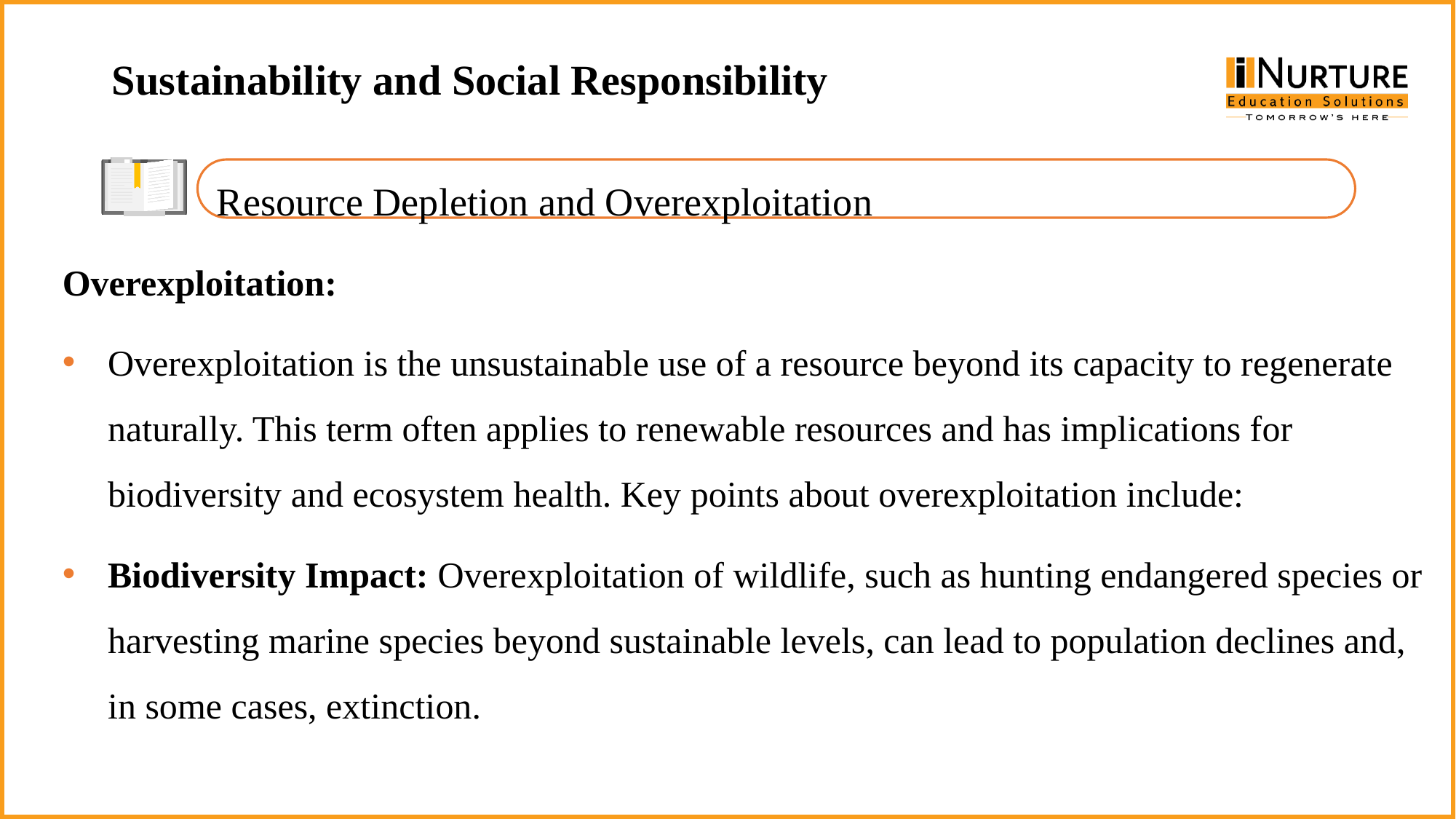

Sustainability and Social Responsibility
Resource Depletion and Overexploitation

Overexploitation:
Overexploitation is the unsustainable use of a resource beyond its capacity to regenerate naturally. This term often applies to renewable resources and has implications for biodiversity and ecosystem health. Key points about overexploitation include:
Biodiversity Impact: Overexploitation of wildlife, such as hunting endangered species or harvesting marine species beyond sustainable levels, can lead to population declines and, in some cases, extinction.